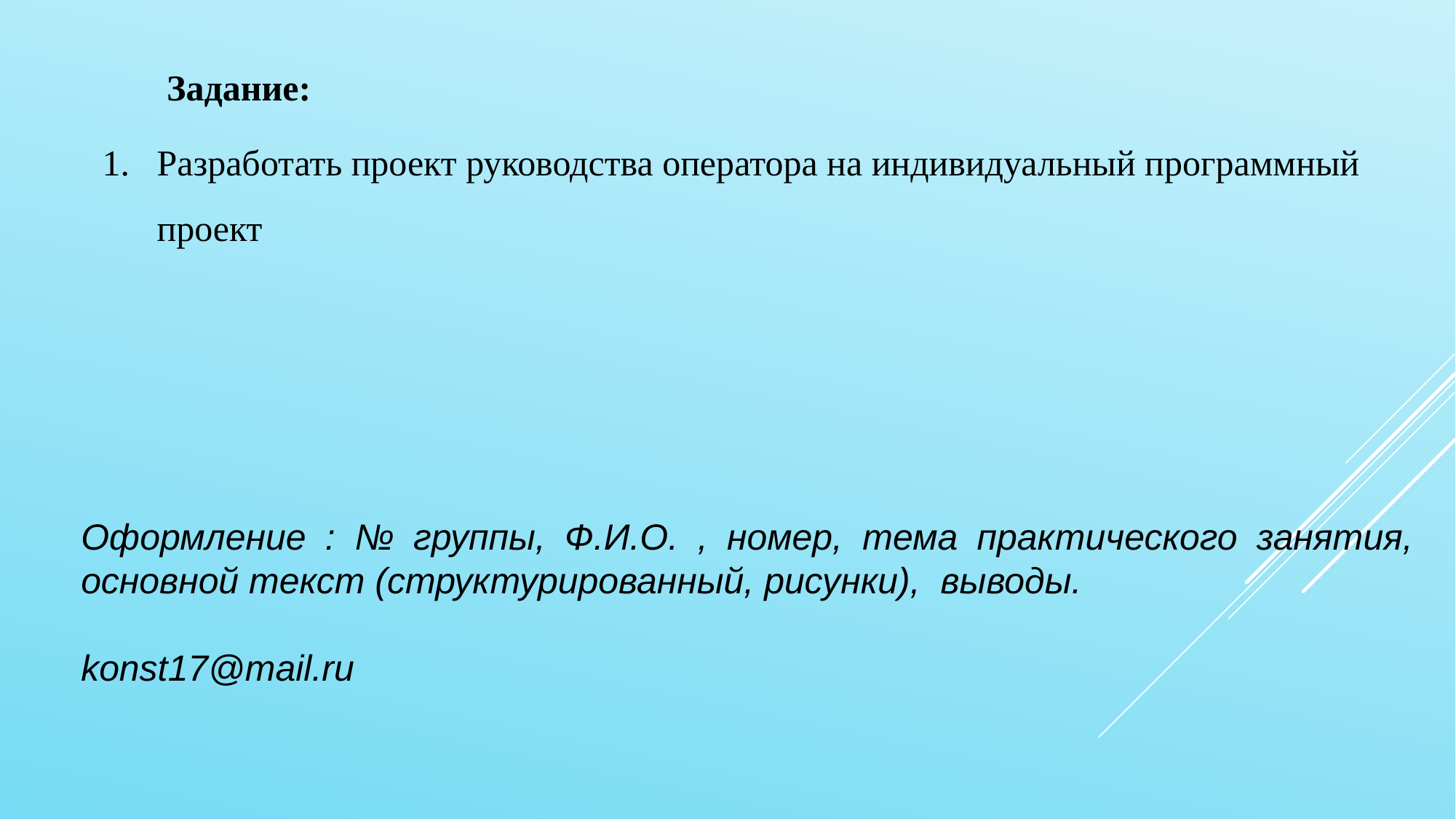

Задание:
Разработать проект руководства оператора на индивидуальный программный проект

Оформление : № группы, Ф.И.О. , номер, тема практического занятия, основной текст (структурированный, рисунки),  выводы.

konst17@mail.ru